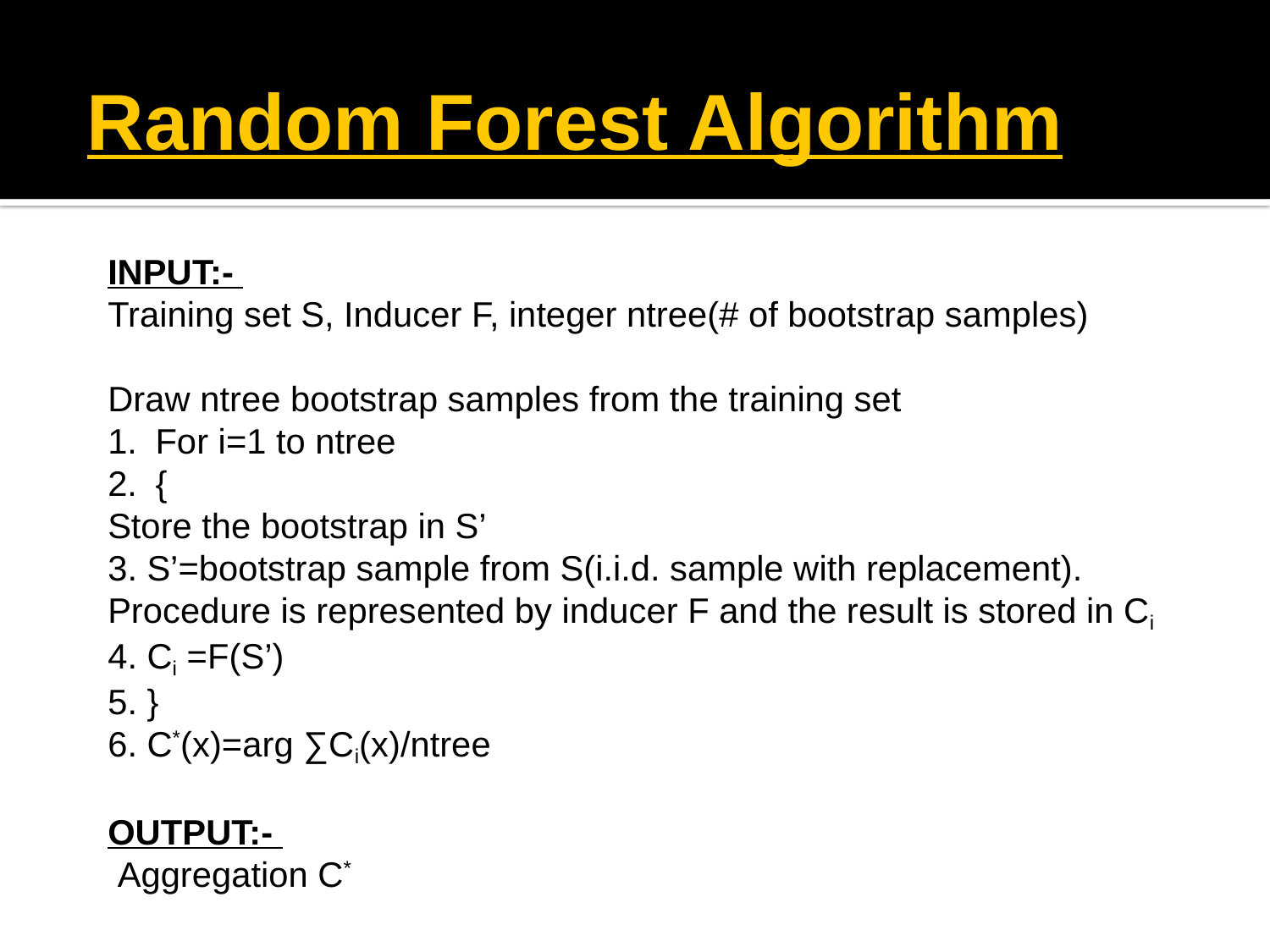

# Random Forest Algorithm
INPUT:-
Training set S, Inducer F, integer ntree(# of bootstrap samples)

Draw ntree bootstrap samples from the training set
For i=1 to ntree
{
Store the bootstrap in S’
3. S’=bootstrap sample from S(i.i.d. sample with replacement).
Procedure is represented by inducer F and the result is stored in Ci
4. Ci =F(S’)
5. }
6. C*(x)=arg ∑Ci(x)/ntree

OUTPUT:-
 Aggregation C*